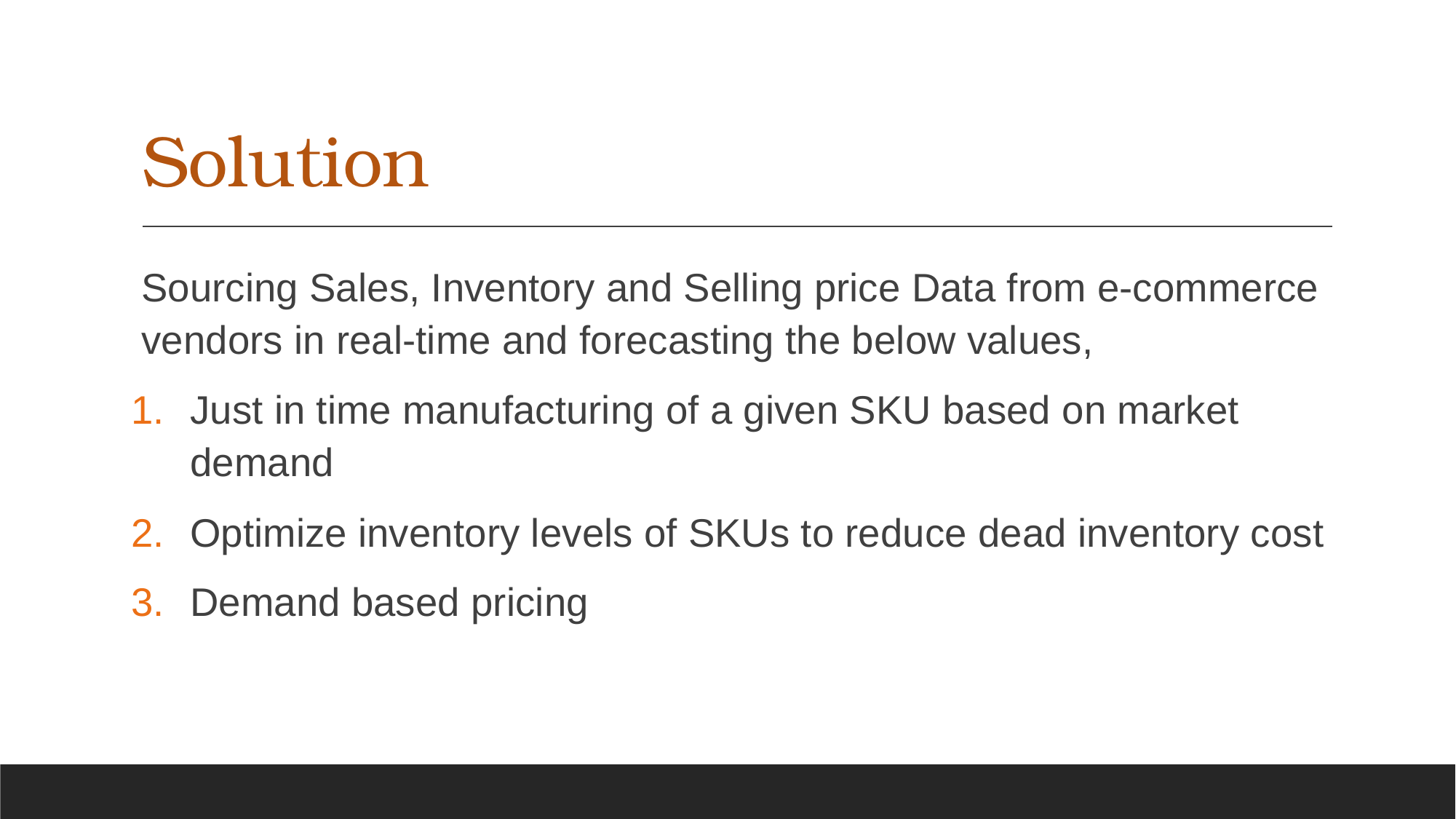

# Solution
Sourcing Sales, Inventory and Selling price Data from e-commerce vendors in real-time and forecasting the below values,
Just in time manufacturing of a given SKU based on market demand
Optimize inventory levels of SKUs to reduce dead inventory cost
Demand based pricing